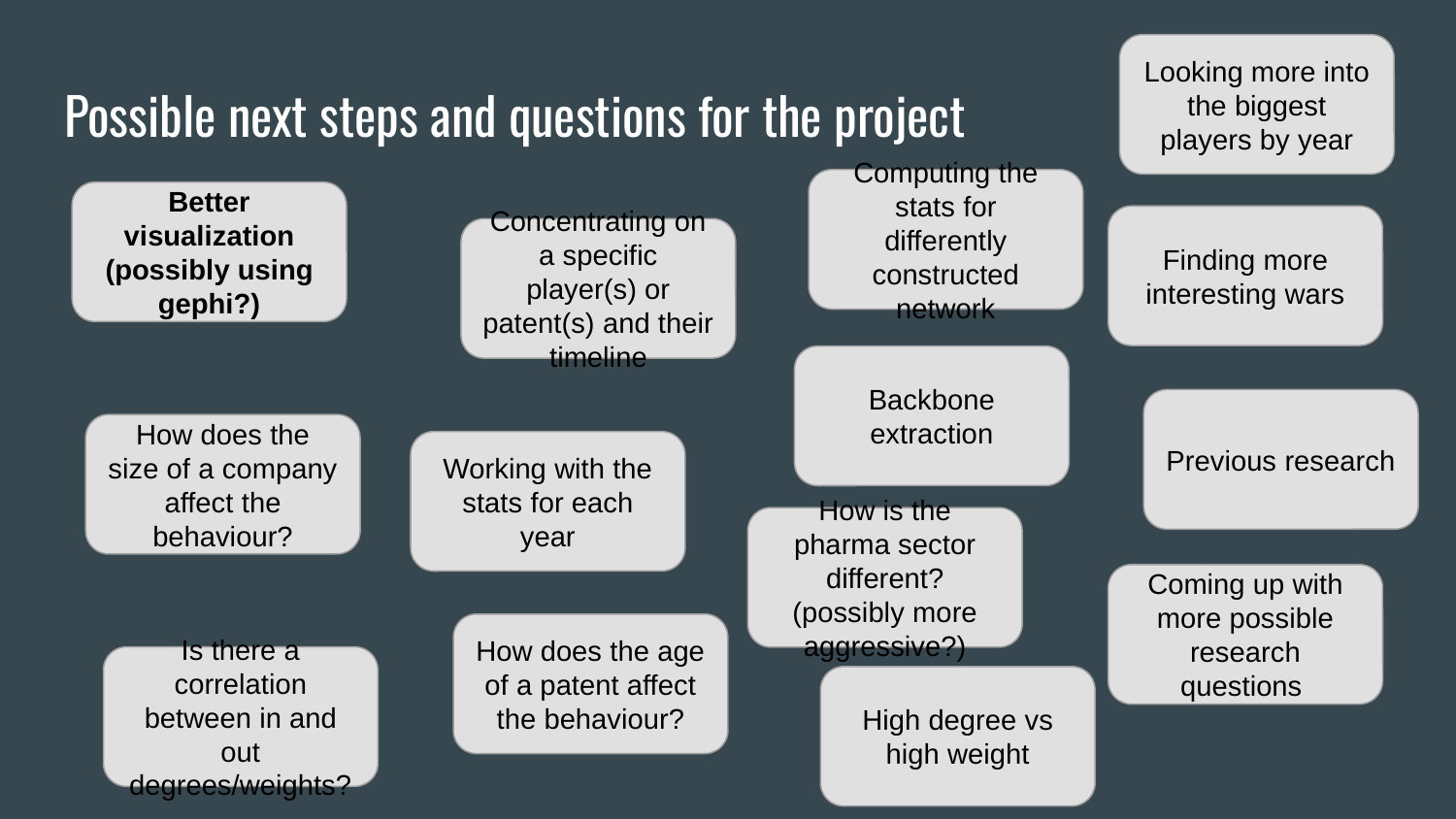

Looking more into the biggest players by year
# Possible next steps and questions for the project
Computing the stats for differently constructed network
Better visualization (possibly using gephi?)
Finding more interesting wars
Concentrating on a specific player(s) or patent(s) and their timeline
Backbone extraction
Previous research
How does the size of a company affect the behaviour?
Working with the stats for each year
How is the pharma sector different? (possibly more aggressive?)
Coming up with more possible research questions
How does the age of a patent affect the behaviour?
Is there a correlation between in and out degrees/weights?
High degree vs high weight